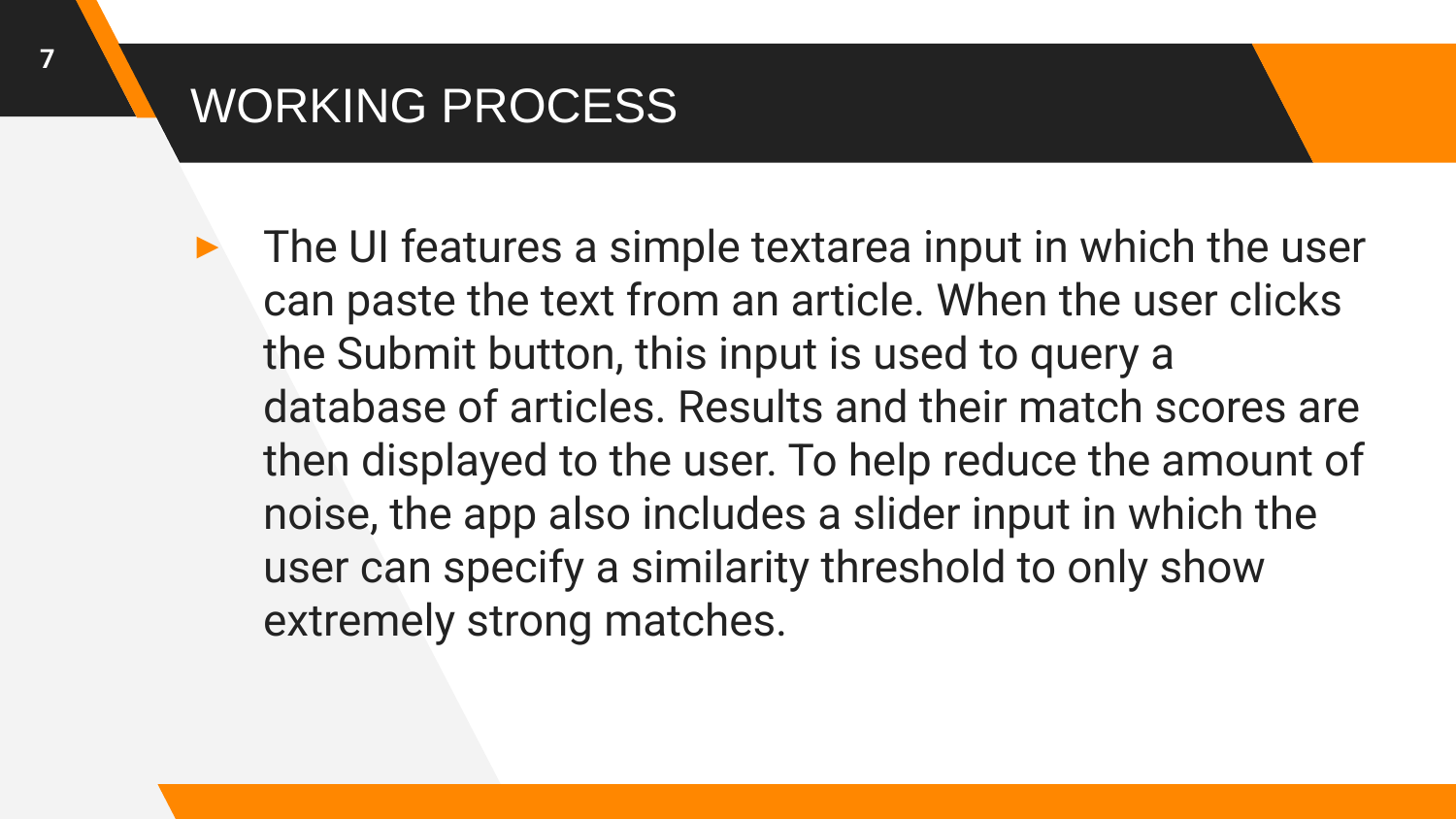

7
# WORKING PROCESS
The UI features a simple textarea input in which the user can paste the text from an article. When the user clicks the Submit button, this input is used to query a database of articles. Results and their match scores are then displayed to the user. To help reduce the amount of noise, the app also includes a slider input in which the user can specify a similarity threshold to only show extremely strong matches.